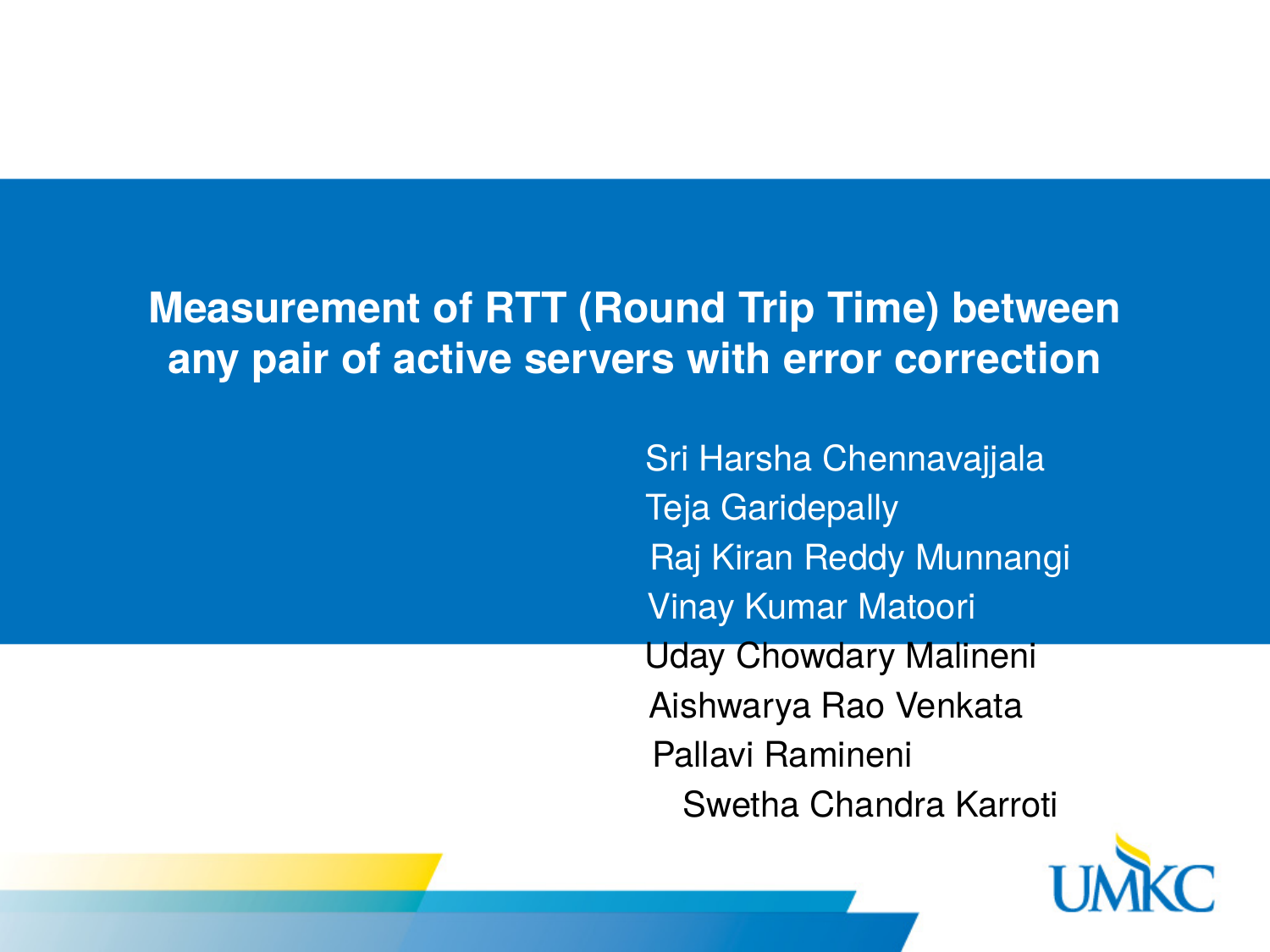

# Measurement of RTT (Round Trip Time) between any pair of active servers with error correction
                                     Sri Harsha Chennavajjala
                      Teja Garidepally
                                        Raj Kiran Reddy Munnangi
                              Vinay Kumar Matoori
                                    Uday Chowdary Malineni
                                   Aishwarya Rao Venkata
                        Pallavi Ramineni
                       		   Swetha Chandra Karroti